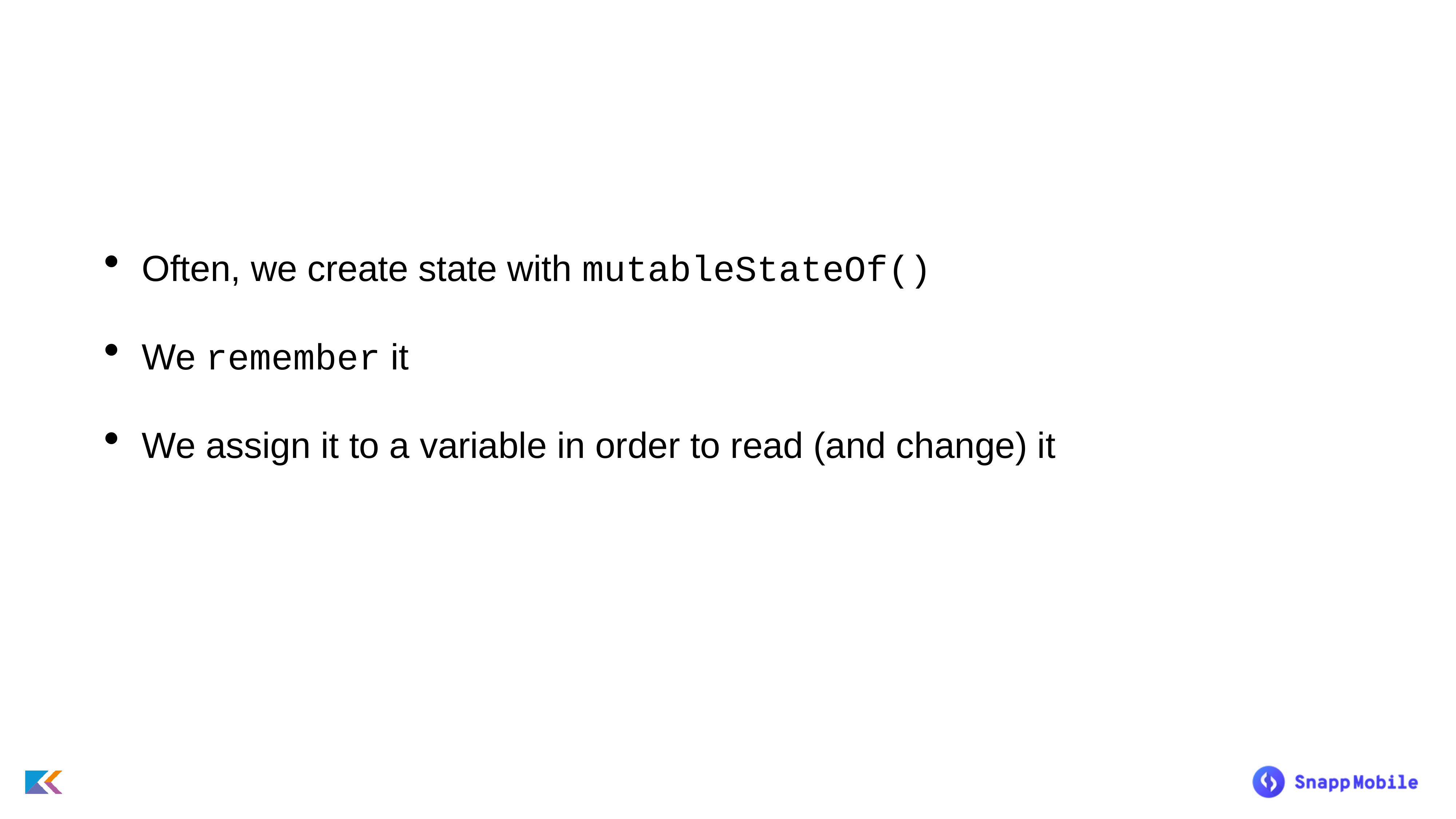

Often, we create state with mutableStateOf()
We remember it
We assign it to a variable in order to read (and change) it